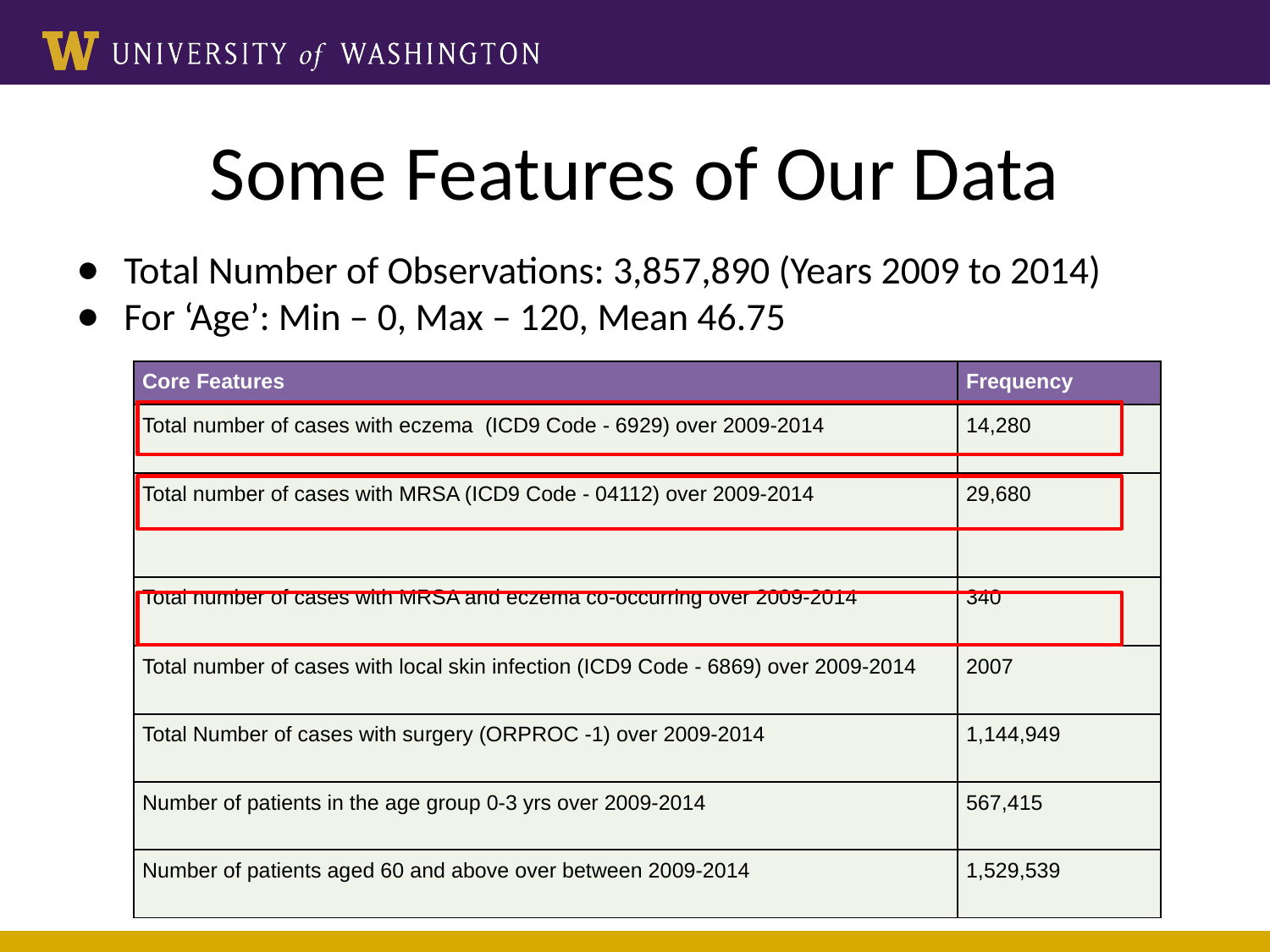

# Some Features of Our Data
Total Number of Observations: 3,857,890 (Years 2009 to 2014)
For ‘Age’: Min – 0, Max – 120, Mean 46.75

| Core Features | Frequency |
| --- | --- |
| Total number of cases with eczema  (ICD9 Code - 6929) over 2009-2014 | 14,280 |
| Total number of cases with MRSA (ICD9 Code - 04112) over 2009-2014 | 29,680 |
| Total number of cases with MRSA and eczema co-occurring over 2009-2014 | 340 |
| Total number of cases with local skin infection (ICD9 Code - 6869) over 2009-2014 | 2007 |
| Total Number of cases with surgery (ORPROC -1) over 2009-2014 | 1,144,949 |
| Number of patients in the age group 0-3 yrs over 2009-2014 | 567,415 |
| Number of patients aged 60 and above over between 2009-2014 | 1,529,539 |